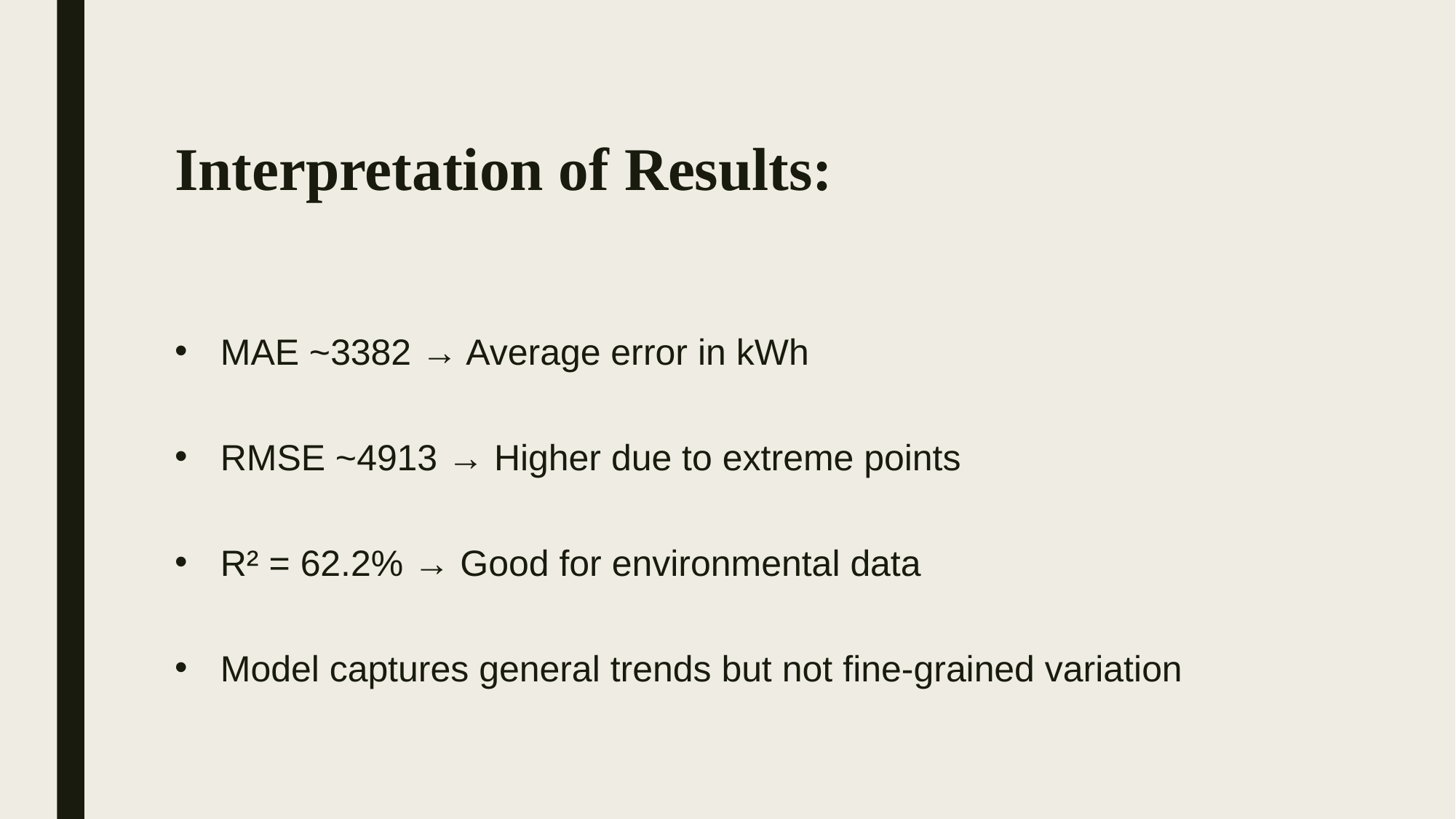

# Interpretation of Results:
MAE ~3382 → Average error in kWh
RMSE ~4913 → Higher due to extreme points
R² = 62.2% → Good for environmental data
Model captures general trends but not fine-grained variation